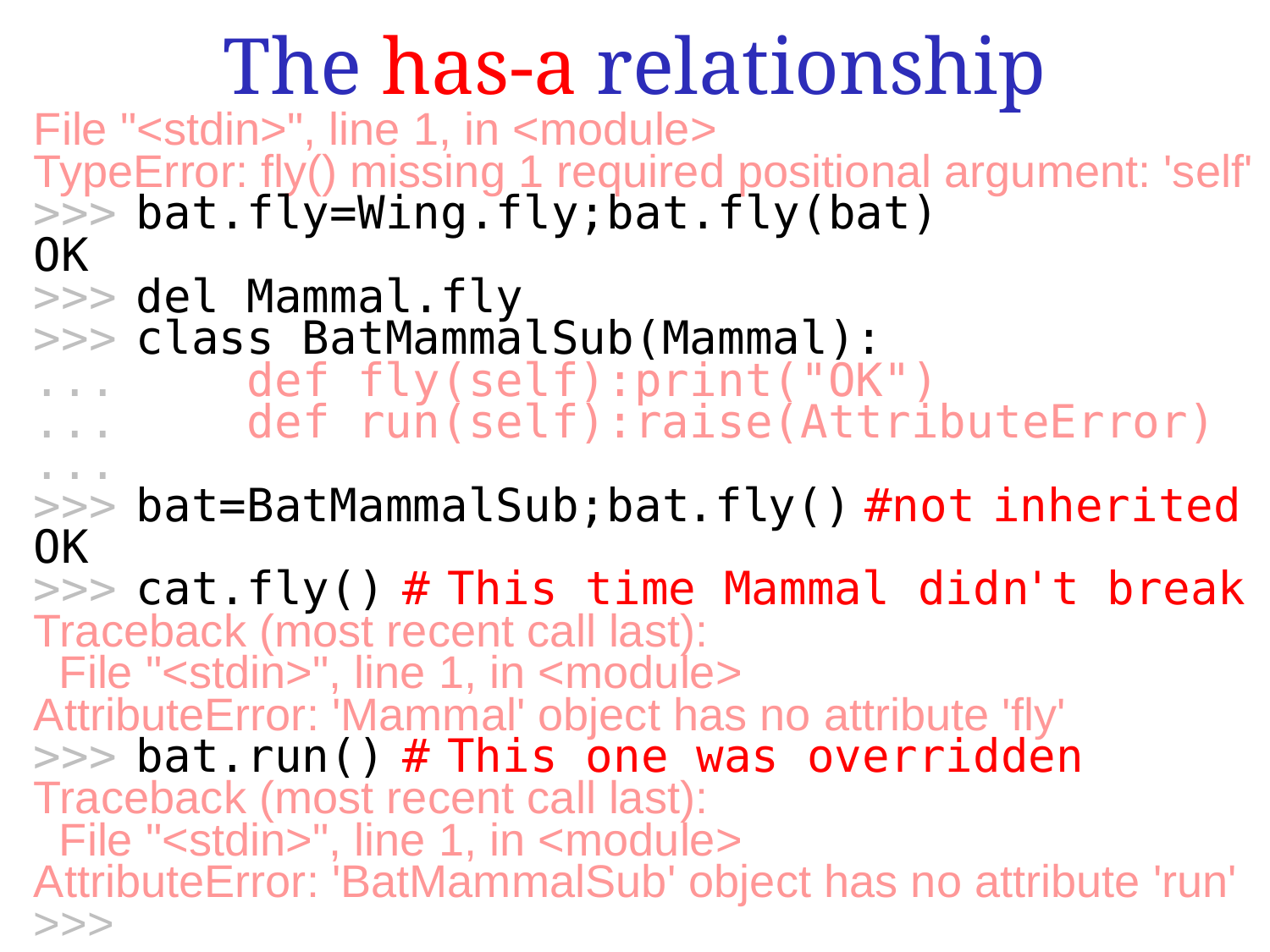

The has-a relationship
File "<stdin>", line 1, in <module>
TypeError: fly() missing 1 required positional argument: 'self'
>>> bat.fly=Wing.fly;bat.fly(bat)
OK
>>> del Mammal.fly
>>> class BatMammalSub(Mammal):
...     def fly(self):print("OK")
...     def run(self):raise(AttributeError)
...
>>> bat=BatMammalSub;bat.fly() #not inherited
OK
>>> cat.fly() # This time Mammal didn't break
Traceback (most recent call last):
  File "<stdin>", line 1, in <module>
AttributeError: 'Mammal' object has no attribute 'fly'
>>> bat.run() # This one was overridden
Traceback (most recent call last):
  File "<stdin>", line 1, in <module>
AttributeError: 'BatMammalSub' object has no attribute 'run'
>>>